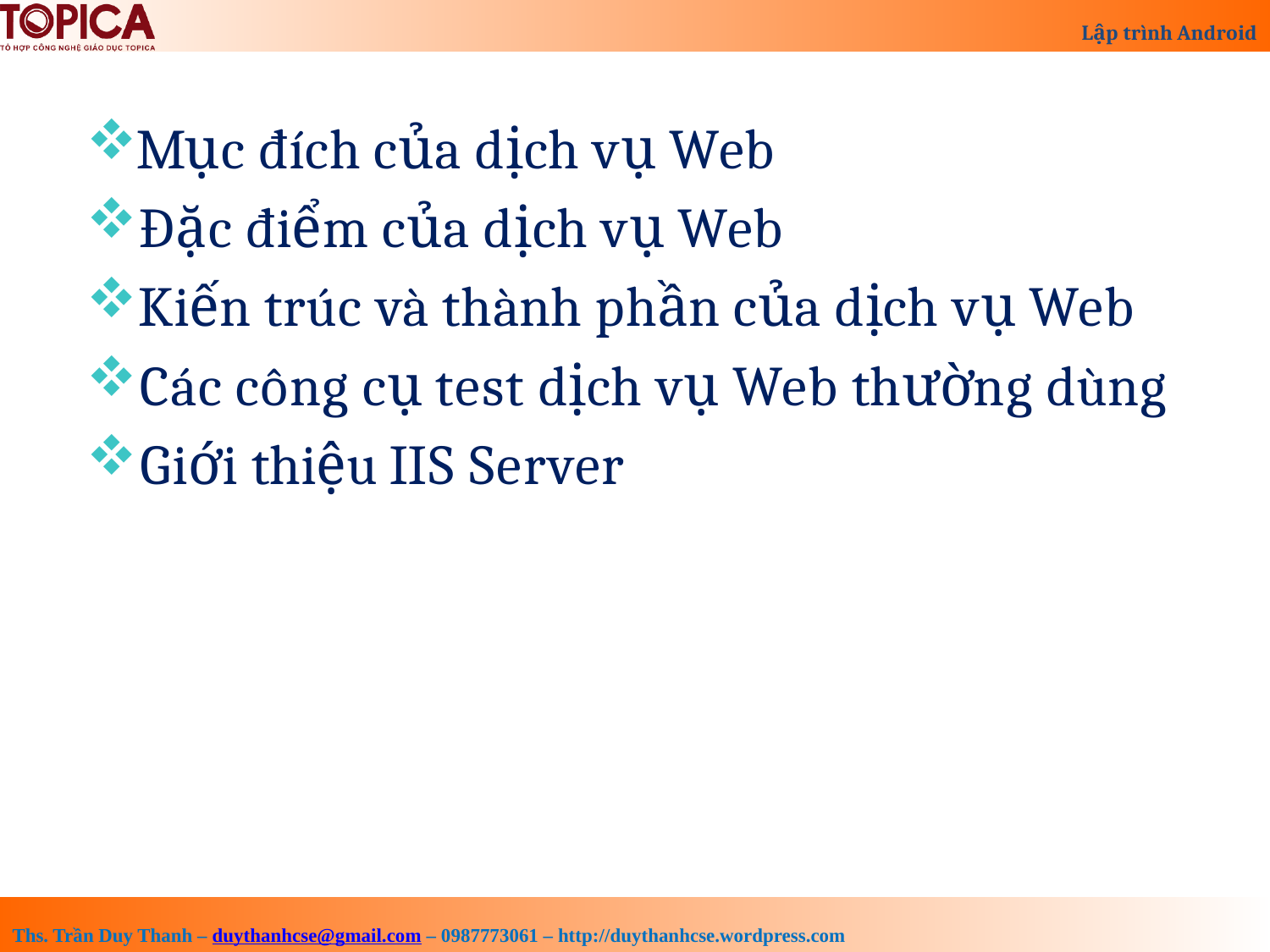

Mục đích của dịch vụ Web
Đặc điểm của dịch vụ Web
Kiến trúc và thành phần của dịch vụ Web
Các công cụ test dịch vụ Web thường dùng
Giới thiệu IIS Server